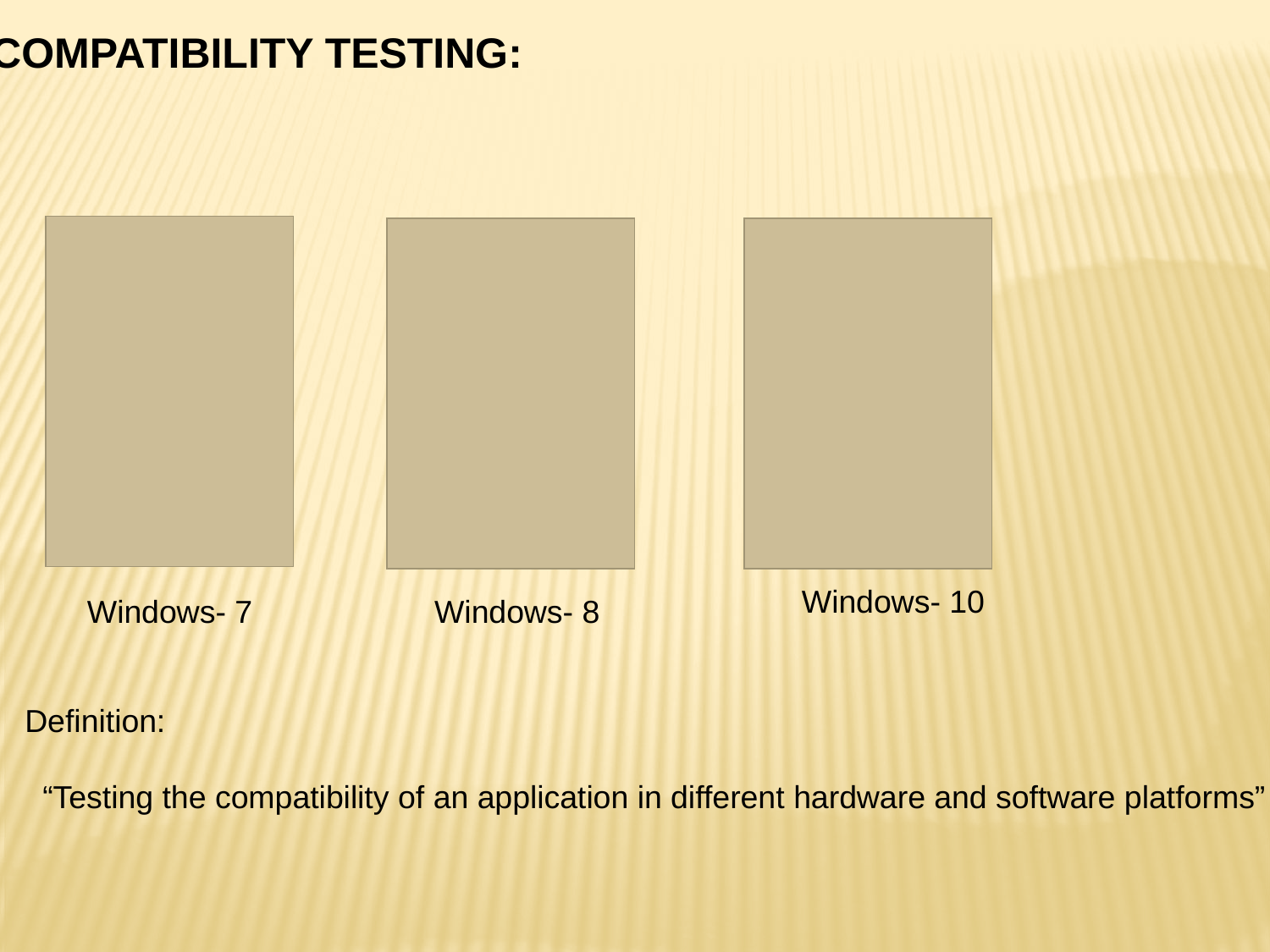

COMPATIBILITY TESTING:

|  |
| --- |
|  |
| --- |
|  |
| --- |
Windows- 10

Windows- 7

Windows- 8

Definition:

  “Testing the compatibility of an application in different hardware and software platforms”